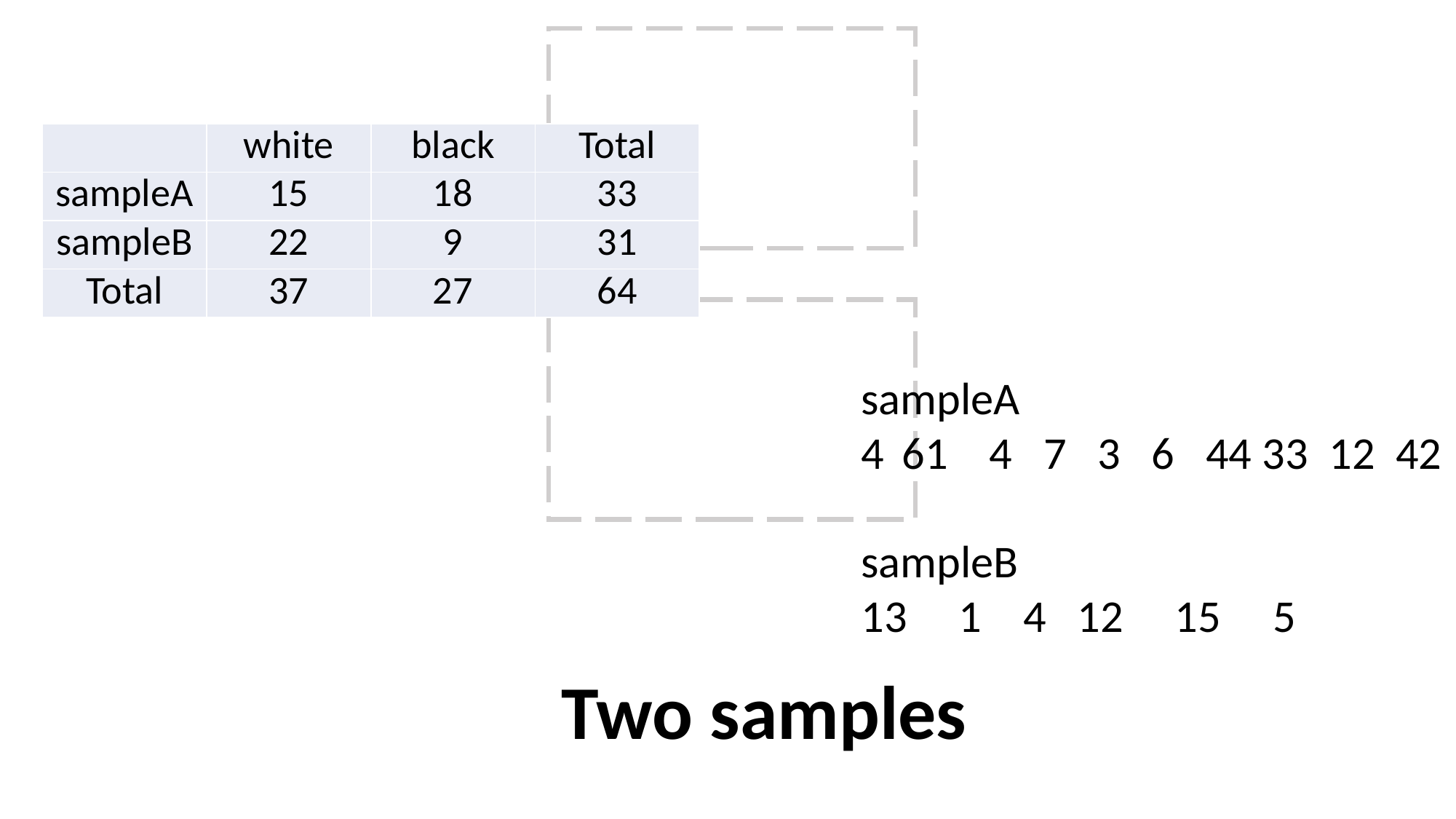

|  | white | black | Total |
| --- | --- | --- | --- |
| sampleA | 15 | 18 | 33 |
| sampleB | 22 | 9 | 31 |
| Total | 37 | 27 | 64 |

sampleA
61    4   7   3   6   44 33  12  42

sampleB
13     1    4   12     15     5

Two samples